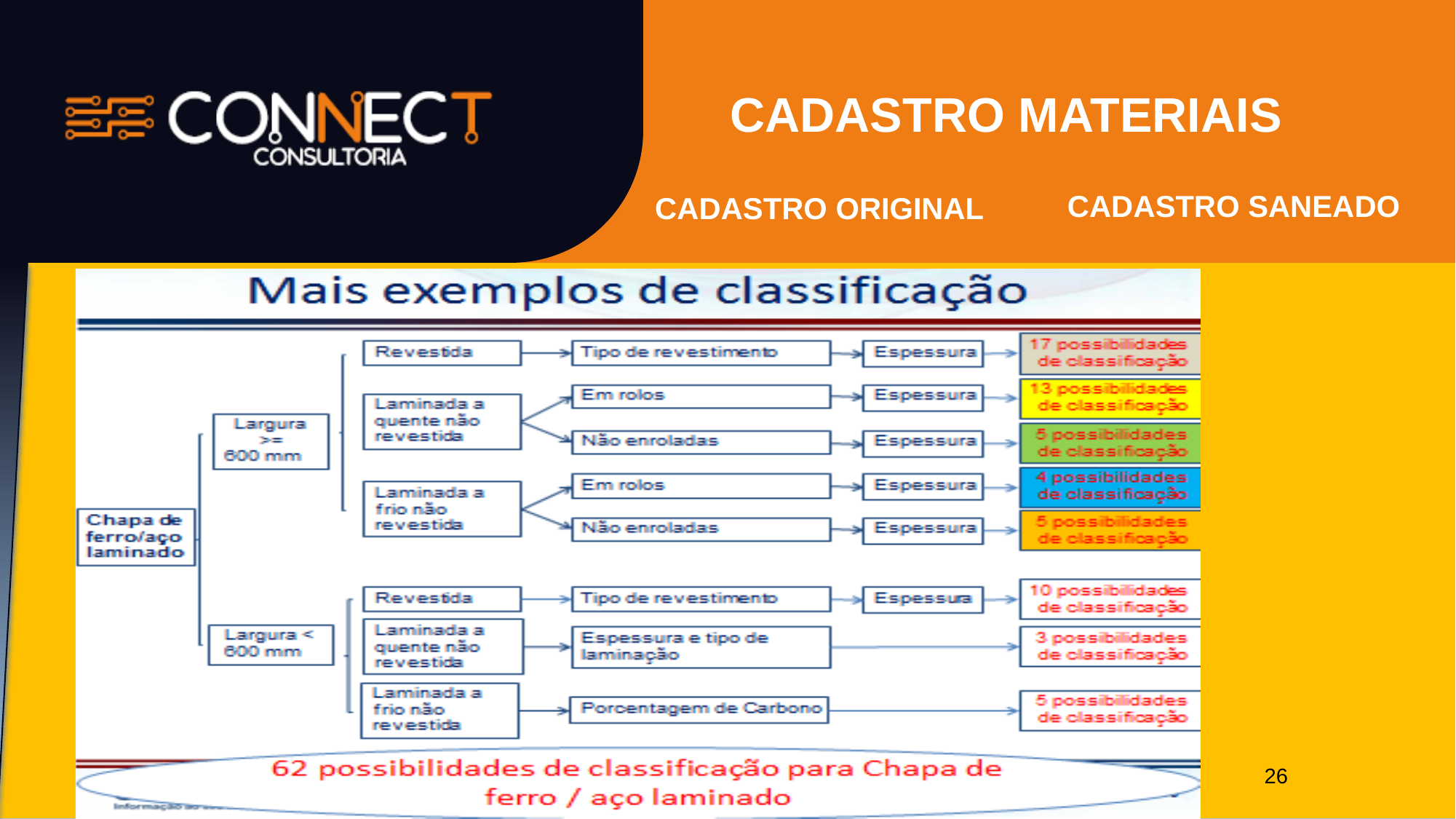

CADASTRO MATERIAIS
CADASTRO SANEADO
CADASTRO ORIGINAL

26